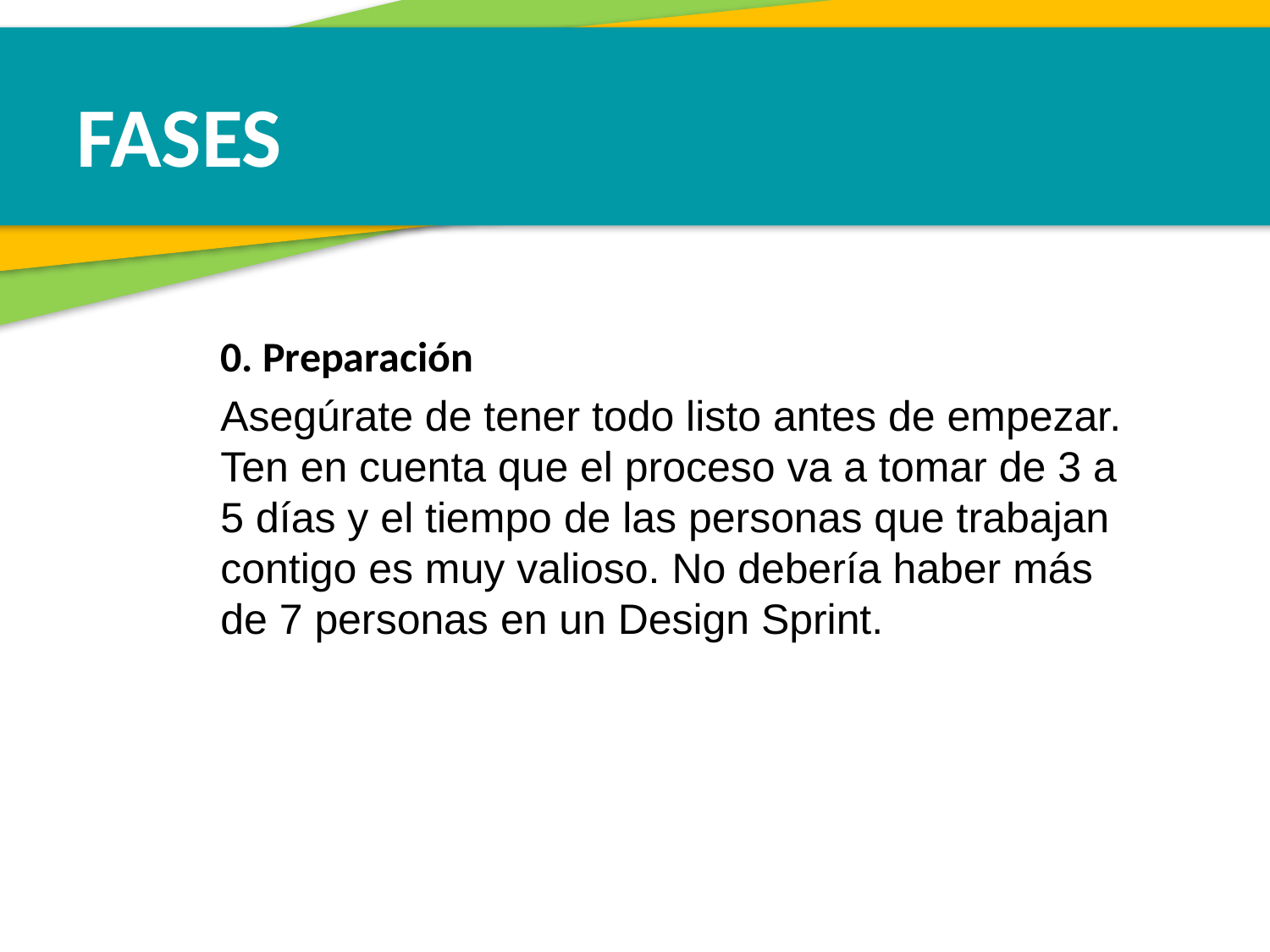

FASES
0. Preparación
Asegúrate de tener todo listo antes de empezar. Ten en cuenta que el proceso va a tomar de 3 a 5 días y el tiempo de las personas que trabajan contigo es muy valioso. No debería haber más de 7 personas en un Design Sprint.